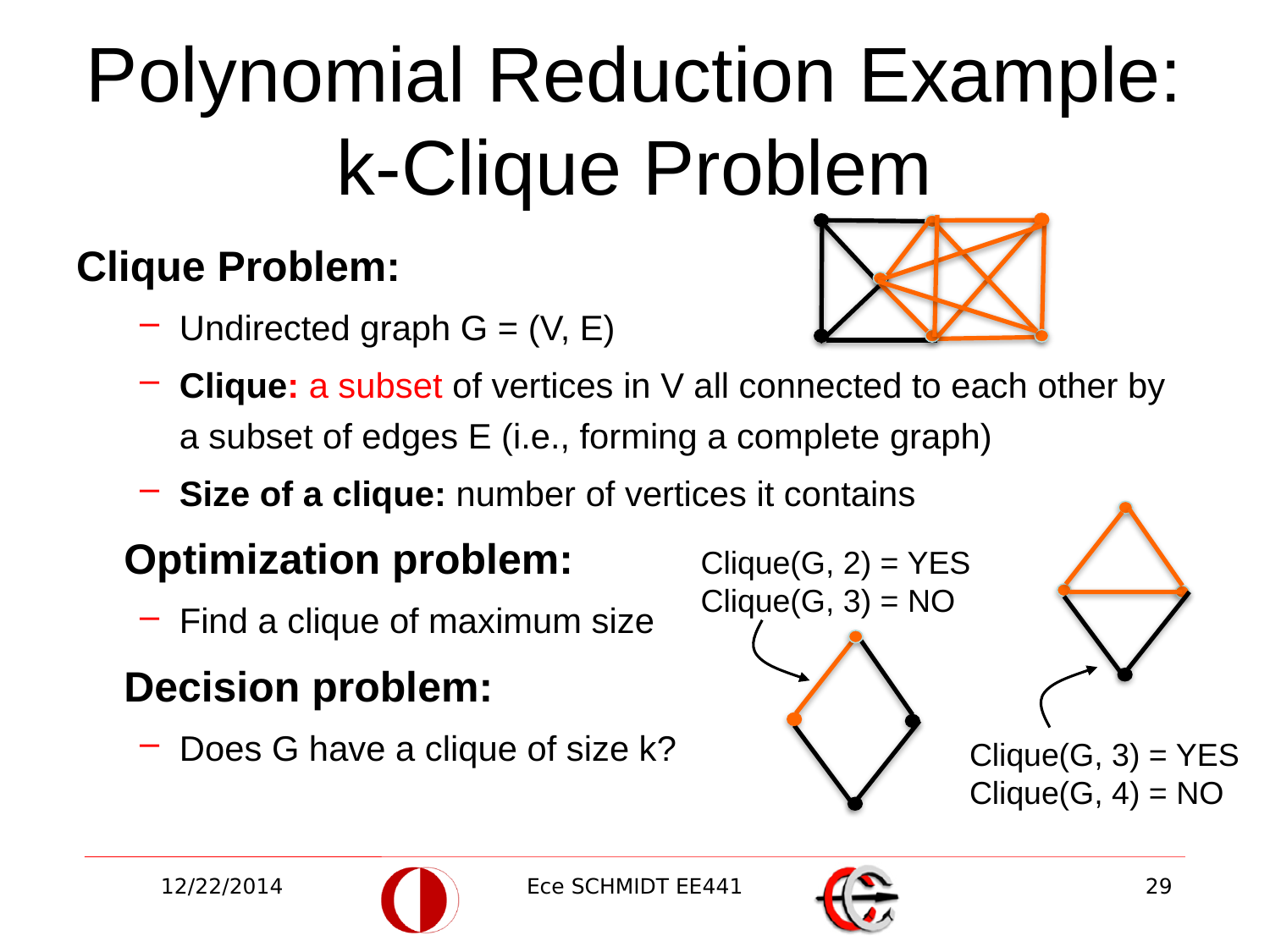

# Polynomial Reduction Example: k-Clique Problem

Clique Problem:
Undirected graph G = (V, E)
Clique: a subset of vertices in V all connected to each other by a subset of edges E (i.e., forming a complete graph)
Size of a clique: number of vertices it contains
	Optimization problem:
Find a clique of maximum size
	Decision problem:
Does G have a clique of size k?

Clique(G, 3) = YES
Clique(G, 4) = NO
Clique(G, 2) = YES
Clique(G, 3) = NO

12/22/2014
Ece SCHMIDT EE441
29